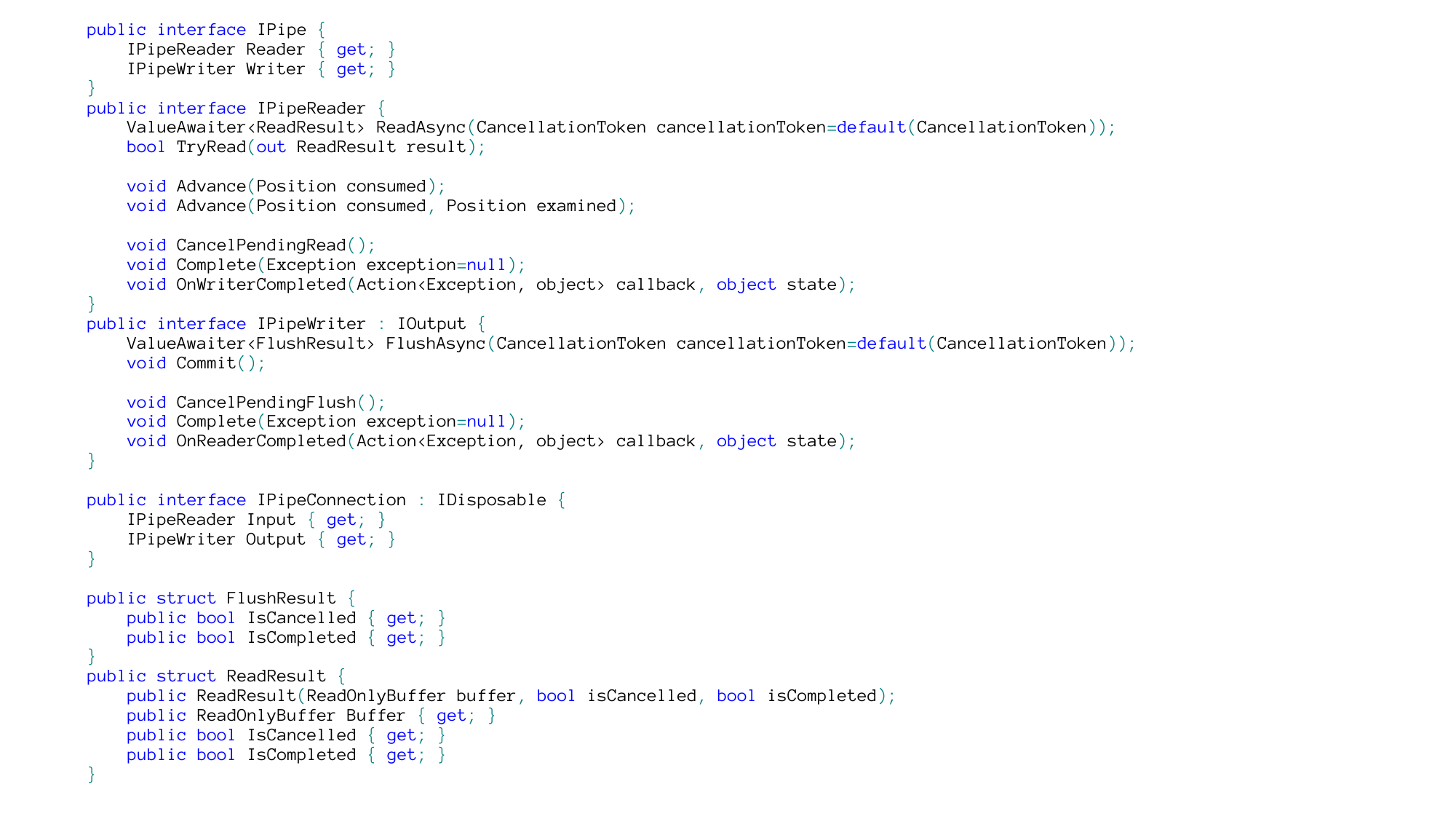

# public interface IPipe { IPipeReader Reader { get; } IPipeWriter Writer { get; } } public interface IPipeReader { ValueAwaiter<ReadResult> ReadAsync(CancellationToken cancellationToken=default(CancellationToken)); bool TryRead(out ReadResult result); void Advance(Position consumed); void Advance(Position consumed, Position examined); void CancelPendingRead(); void Complete(Exception exception=null); void OnWriterCompleted(Action<Exception, object> callback, object state); } public interface IPipeWriter : IOutput { ValueAwaiter<FlushResult> FlushAsync(CancellationToken cancellationToken=default(CancellationToken)); void Commit(); void CancelPendingFlush(); void Complete(Exception exception=null); void OnReaderCompleted(Action<Exception, object> callback, object state); } public interface IPipeConnection : IDisposable { IPipeReader Input { get; } IPipeWriter Output { get; } } public struct FlushResult { public bool IsCancelled { get; } public bool IsCompleted { get; } } public struct ReadResult { public ReadResult(ReadOnlyBuffer buffer, bool isCancelled, bool isCompleted); public ReadOnlyBuffer Buffer { get; } public bool IsCancelled { get; } public bool IsCompleted { get; } }